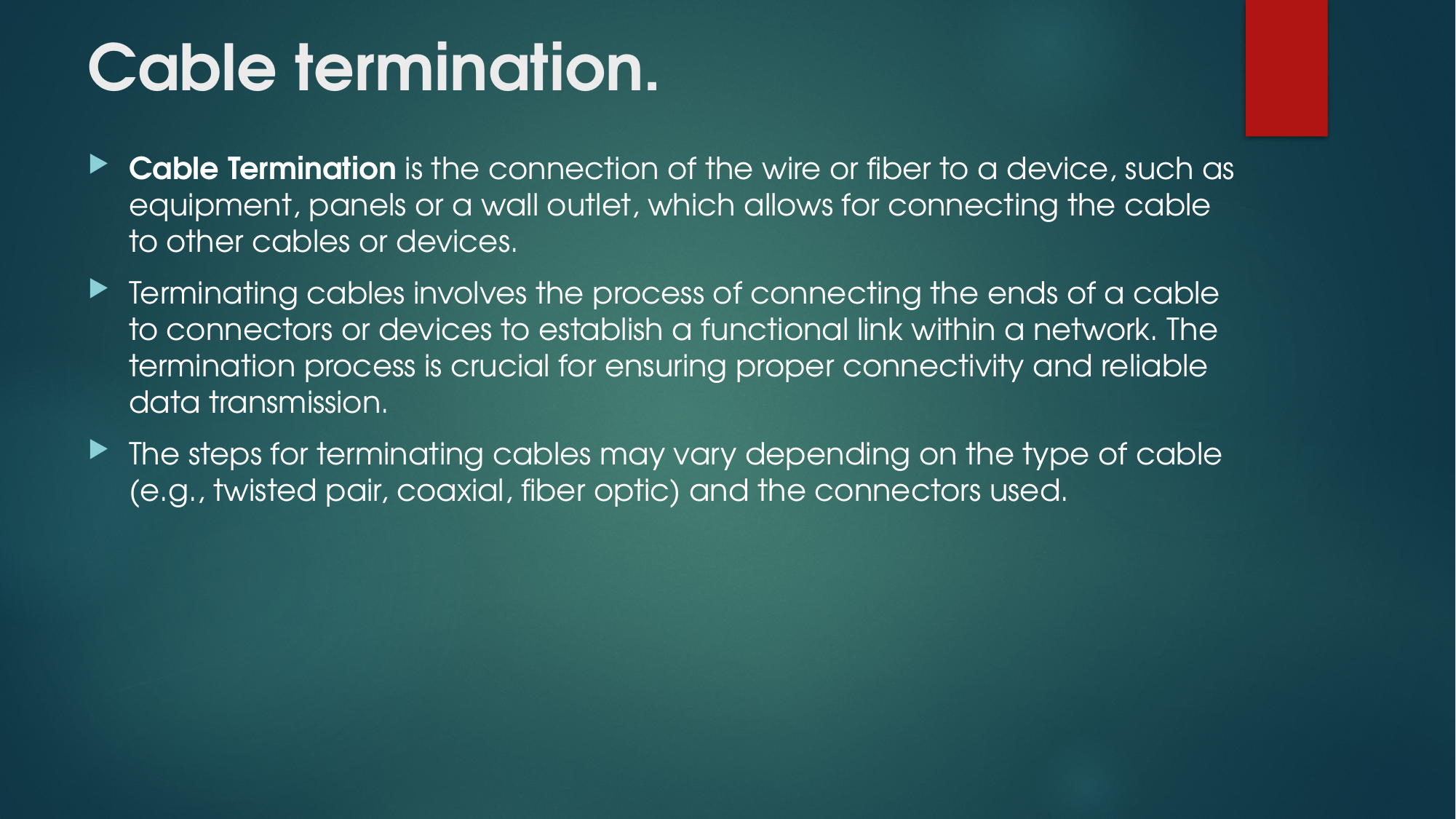

# Cable termination.
Cable Termination is the connection of the wire or fiber to a device, such as equipment, panels or a wall outlet, which allows for connecting the cable to other cables or devices.
Terminating cables involves the process of connecting the ends of a cable to connectors or devices to establish a functional link within a network. The termination process is crucial for ensuring proper connectivity and reliable data transmission.
The steps for terminating cables may vary depending on the type of cable (e.g., twisted pair, coaxial, fiber optic) and the connectors used.